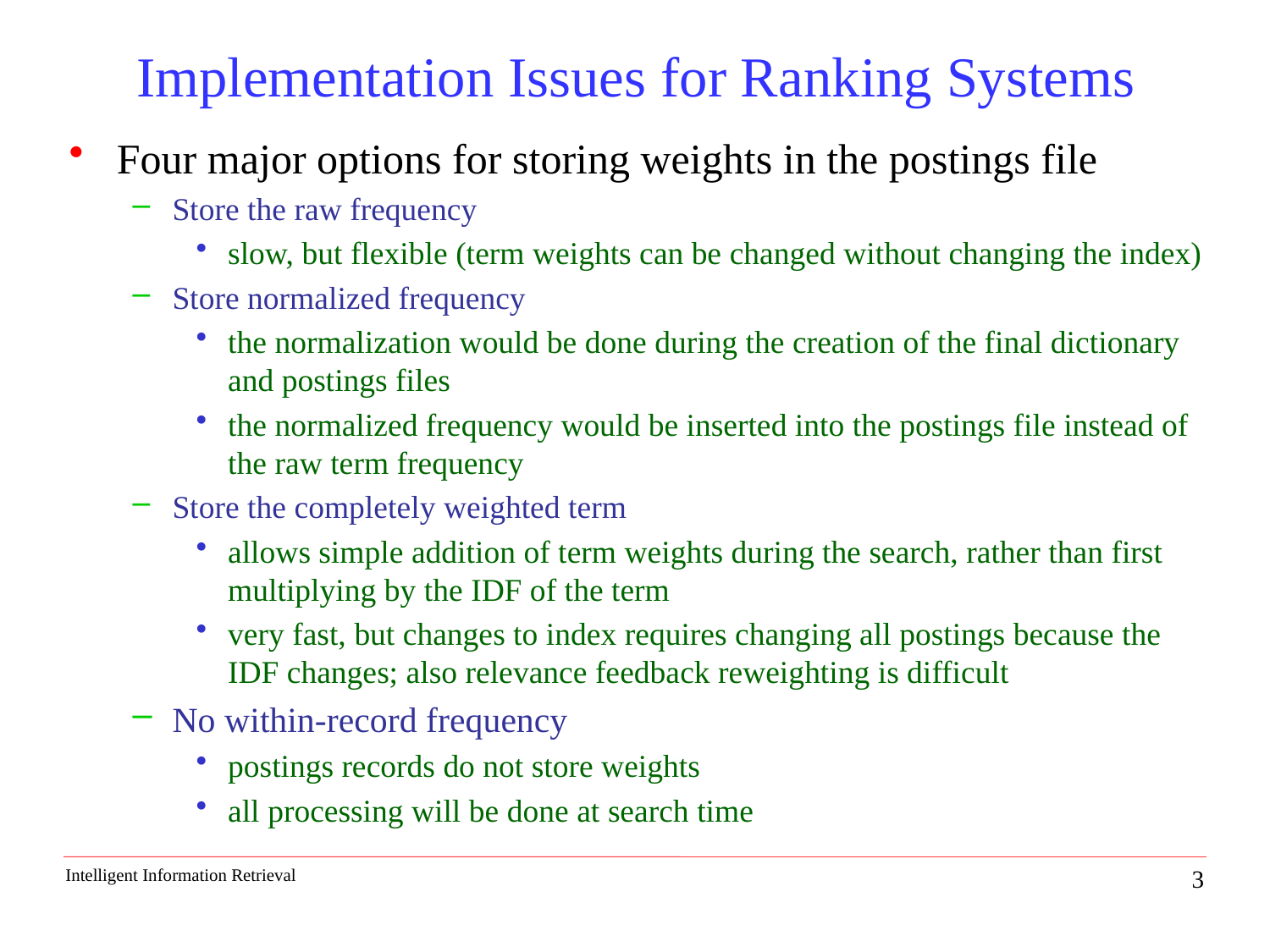

# Implementation Issues for Ranking Systems
Four major options for storing weights in the postings file
Store the raw frequency
slow, but flexible (term weights can be changed without changing the index)
Store normalized frequency
the normalization would be done during the creation of the final dictionary and postings files
the normalized frequency would be inserted into the postings file instead of the raw term frequency
Store the completely weighted term
allows simple addition of term weights during the search, rather than first multiplying by the IDF of the term
very fast, but changes to index requires changing all postings because the IDF changes; also relevance feedback reweighting is difficult
No within-record frequency
postings records do not store weights
all processing will be done at search time
3